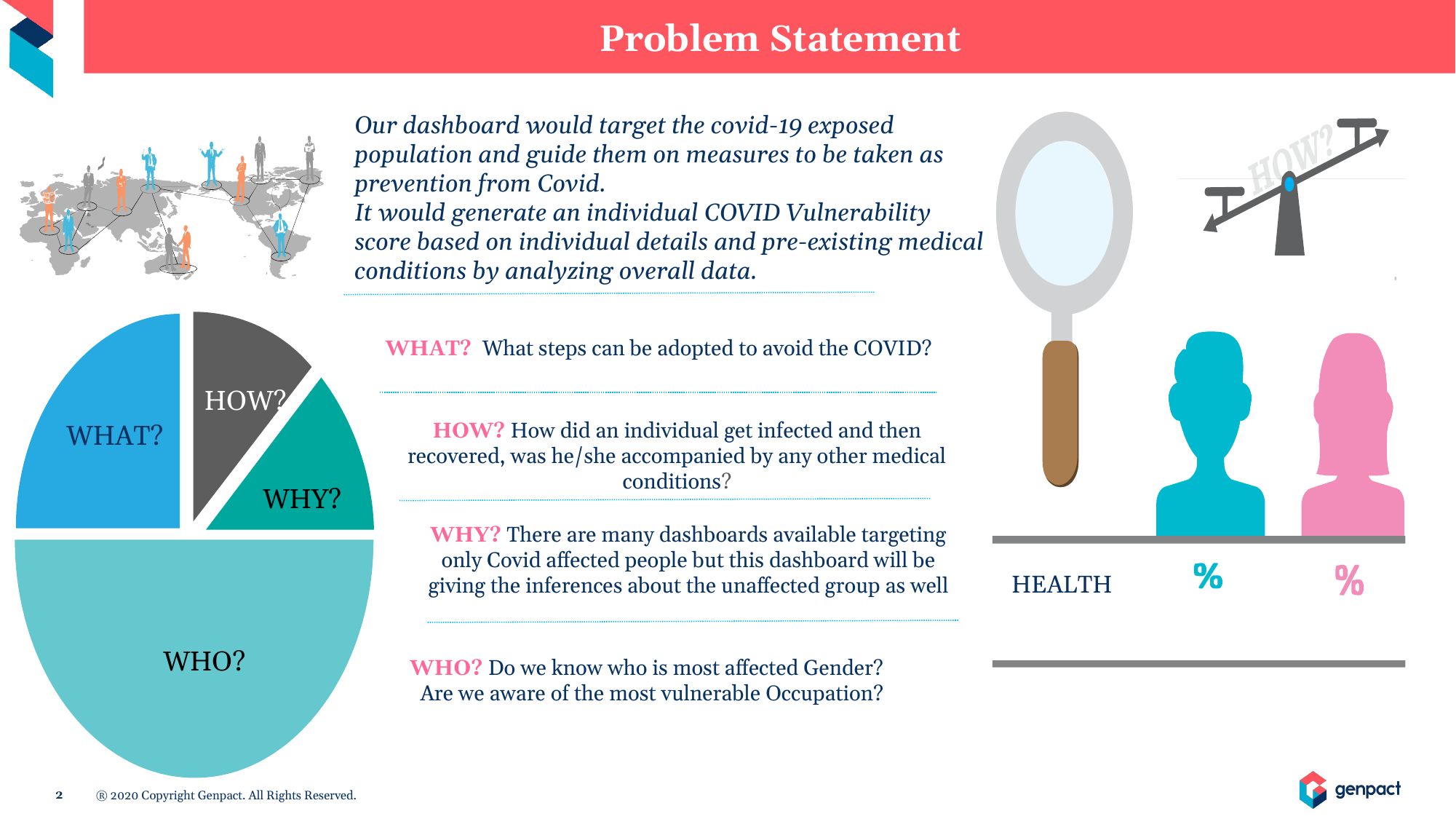

Problem Statement
Our dashboard would target the covid-19 exposed population and guide them on measures to be taken as prevention from Covid.
It would generate an individual COVID Vulnerability score based on individual details and pre-existing medical conditions by analyzing overall data.

WHY? There are many dashboards available targeting only Covid affected people but this dashboard will be giving the inferences about the unaffected group as well

HOW?

       WHY?

                     WHO?

WHAT?  What steps can be adopted to avoid the COVID?

WHAT?
HOW? How did an individual get infected and then recovered, was he/she accompanied by any other medical conditions?
HEALTH
WHO? Do we know who is most affected Gender?
Are we aware of the most vulnerable Occupation?